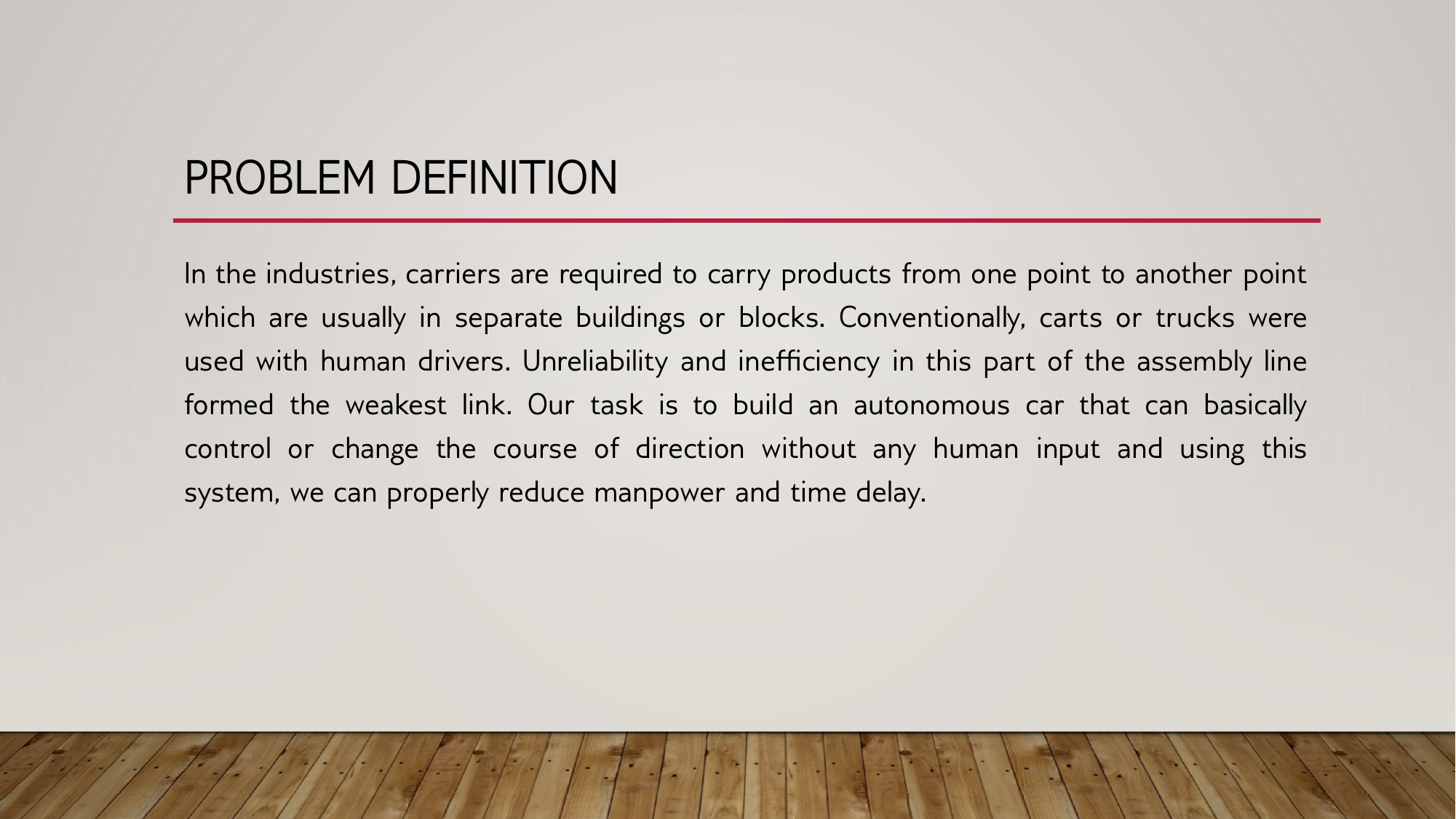

# PROBLEM DEFINITION
In the industries, carriers are required to carry products from one point to another point which are usually in separate buildings or blocks. Conventionally, carts or trucks were used with human drivers. Unreliability and inefficiency in this part of the assembly line formed the weakest link. Our task is to build an autonomous car that can basically control or change the course of direction without any human input and using this system, we can properly reduce manpower and time delay.